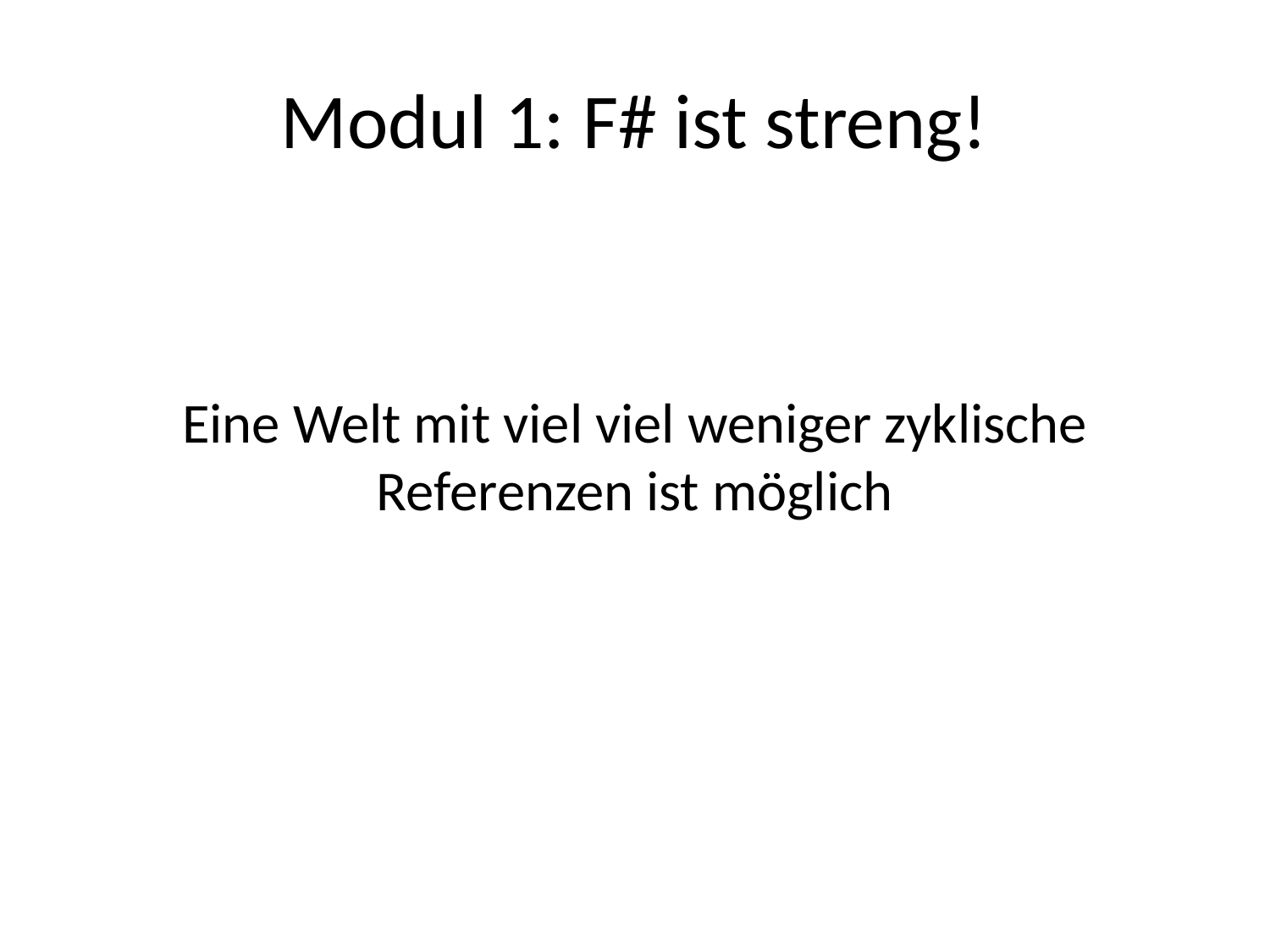

# Modul 1: F# ist streng!

Eine Welt mit viel viel weniger zyklische Referenzen ist möglich